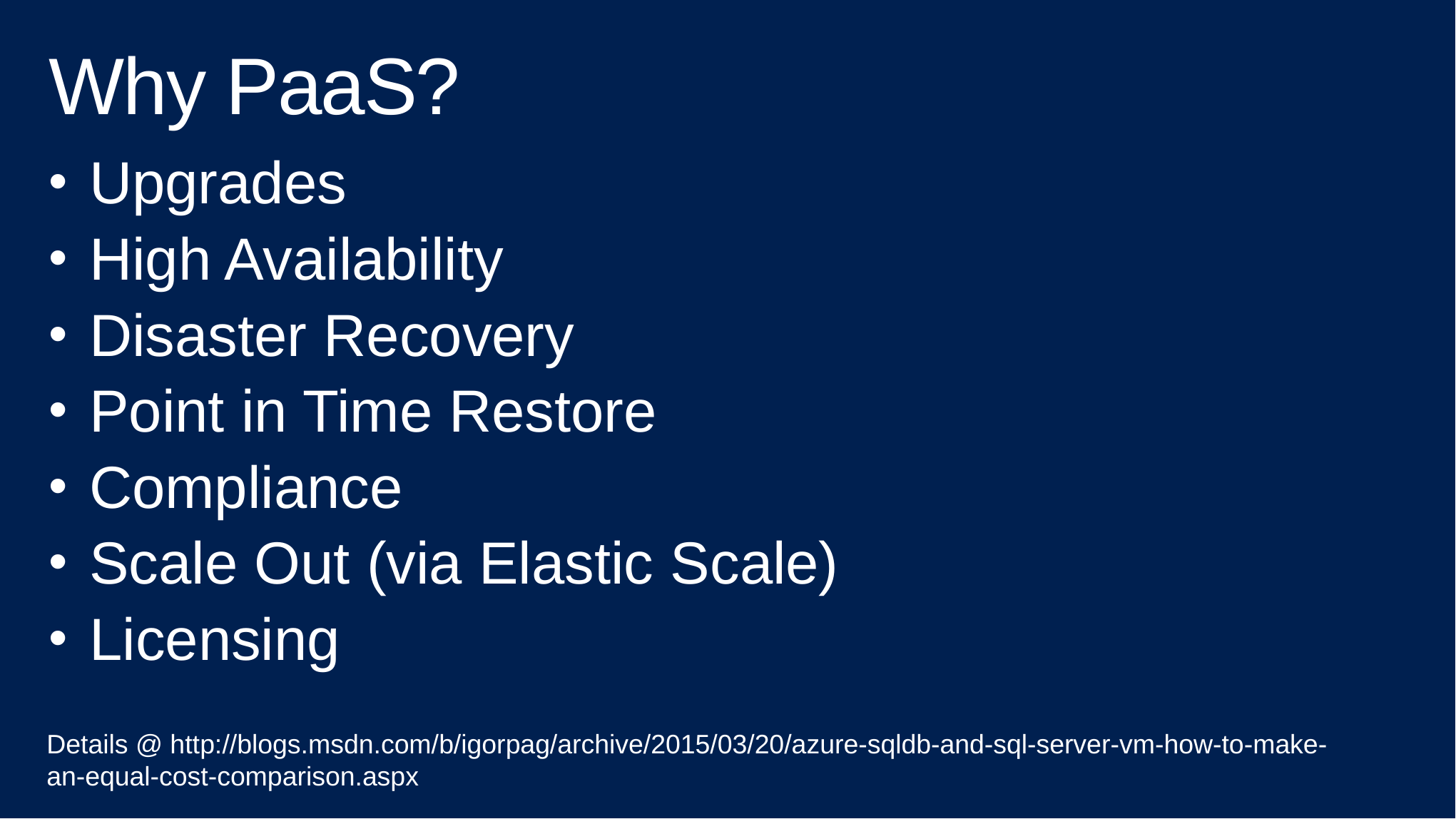

# Why PaaS?
Upgrades
High Availability
Disaster Recovery
Point in Time Restore
Compliance
Scale Out (via Elastic Scale)
Licensing

Details @ http://blogs.msdn.com/b/igorpag/archive/2015/03/20/azure-sqldb-and-sql-server-vm-how-to-make-an-equal-cost-comparison.aspx